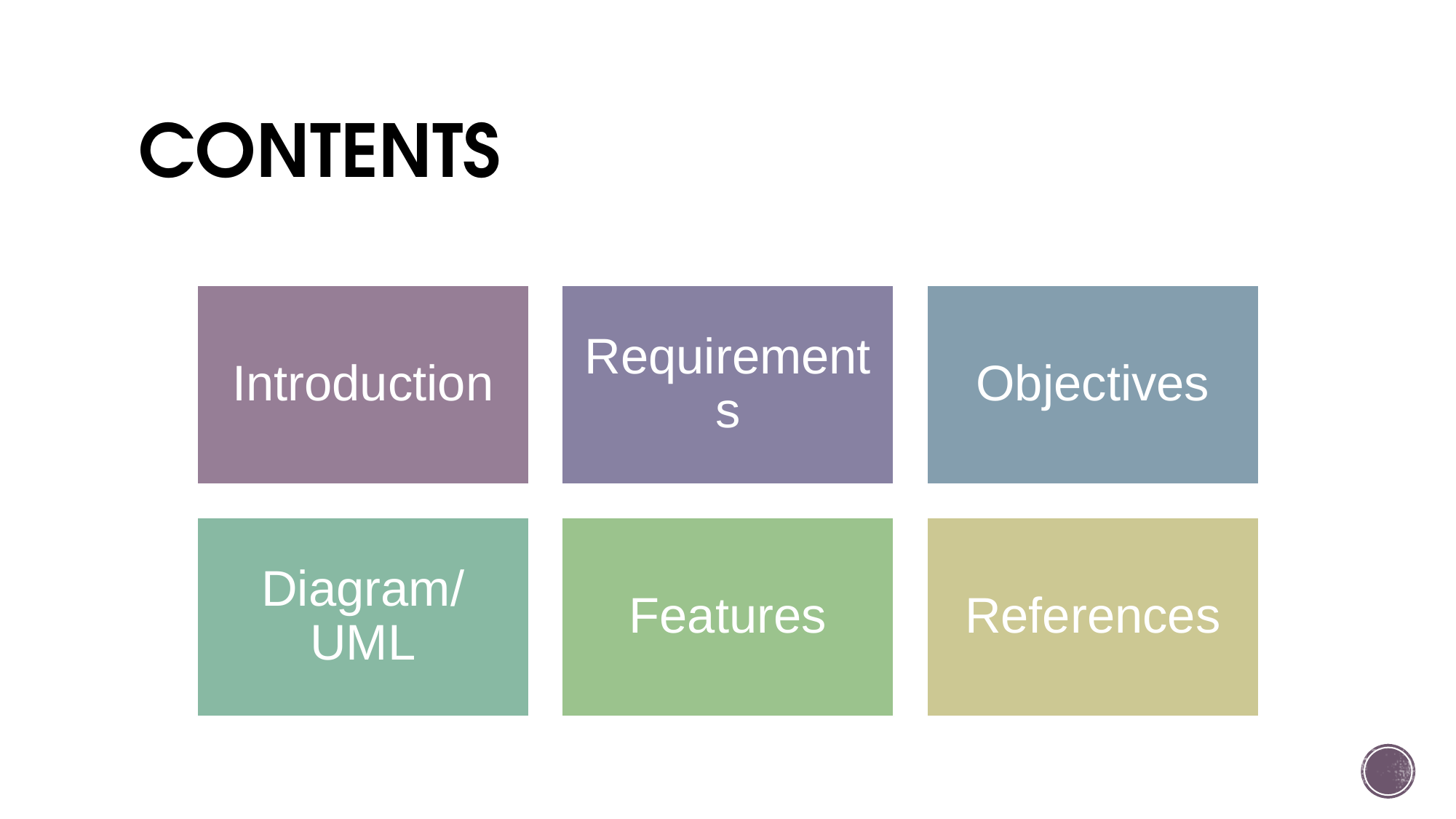

# CONTENTS
Introduction
Requirements
Objectives
Diagram/UML
Features
References